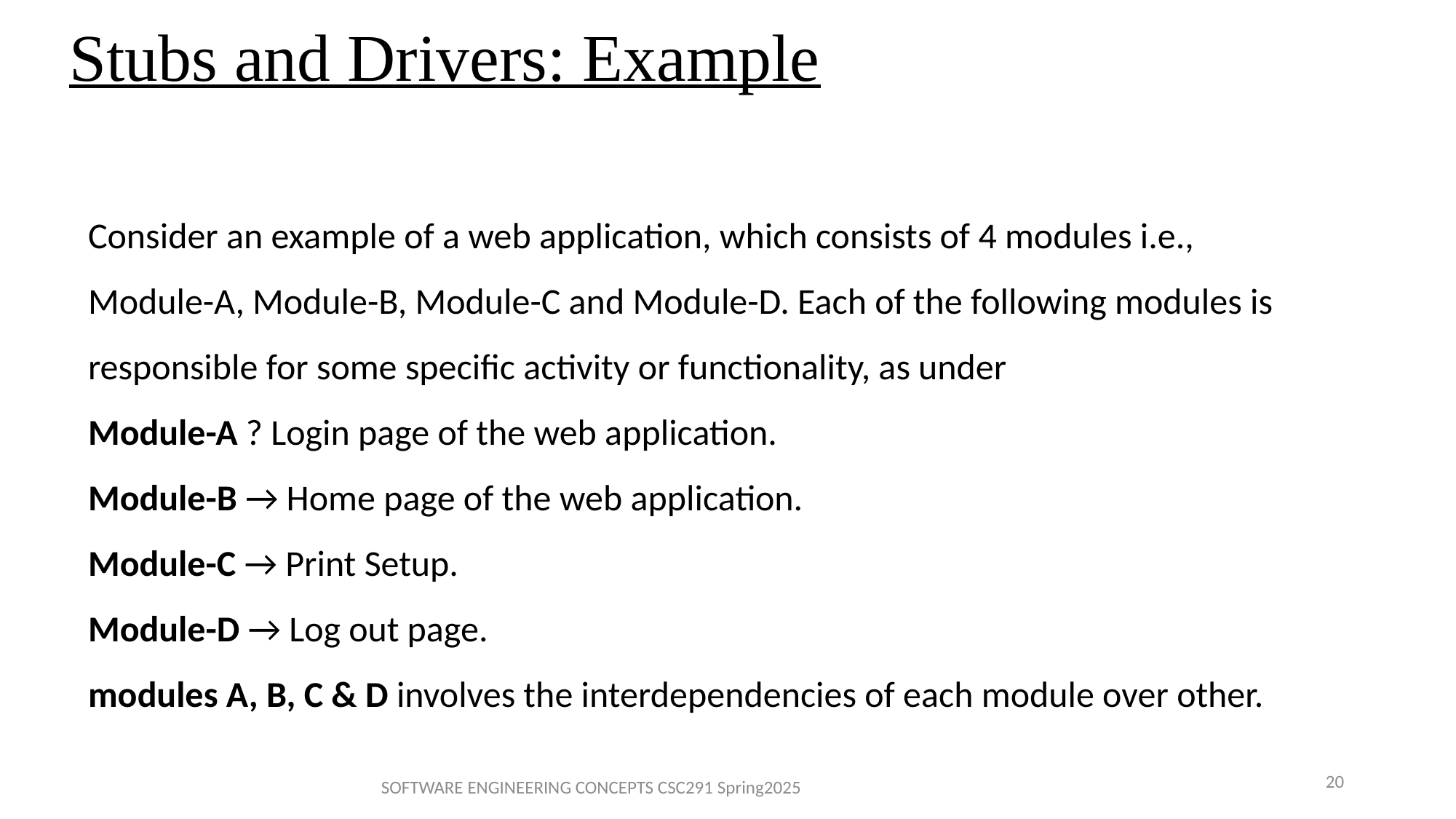

# Stubs and Drivers: Example
Consider an example of a web application, which consists of 4 modules i.e., Module-A, Module-B, Module-C and Module-D. Each of the following modules is responsible for some specific activity or functionality, as under
Module-A ? Login page of the web application.
Module-B → Home page of the web application.
Module-C → Print Setup.
Module-D → Log out page.
modules A, B, C & D involves the interdependencies of each module over other.
20
SOFTWARE ENGINEERING CONCEPTS CSC291 Spring2025